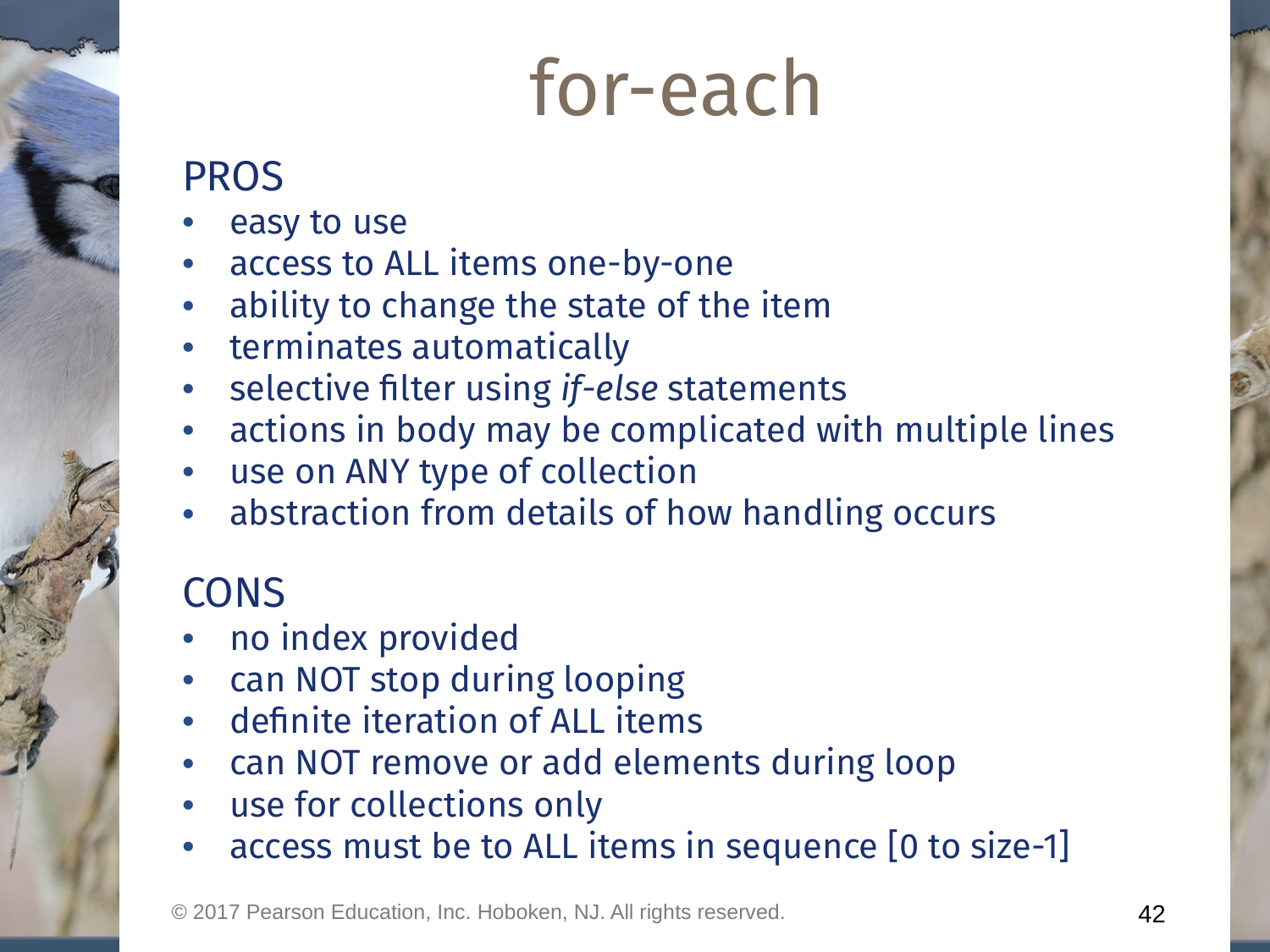

for-each
PROS
easy to use
access to ALL items one-by-one
ability to change the state of the item
terminates automatically
selective filter using if-else statements
actions in body may be complicated with multiple lines
use on ANY type of collection
abstraction from details of how handling occurs

CONS
no index provided
can NOT stop during looping
definite iteration of ALL items
can NOT remove or add elements during loop
use for collections only
access must be to ALL items in sequence [0 to size-1]

© 2017 Pearson Education, Inc. Hoboken, NJ. All rights reserved.